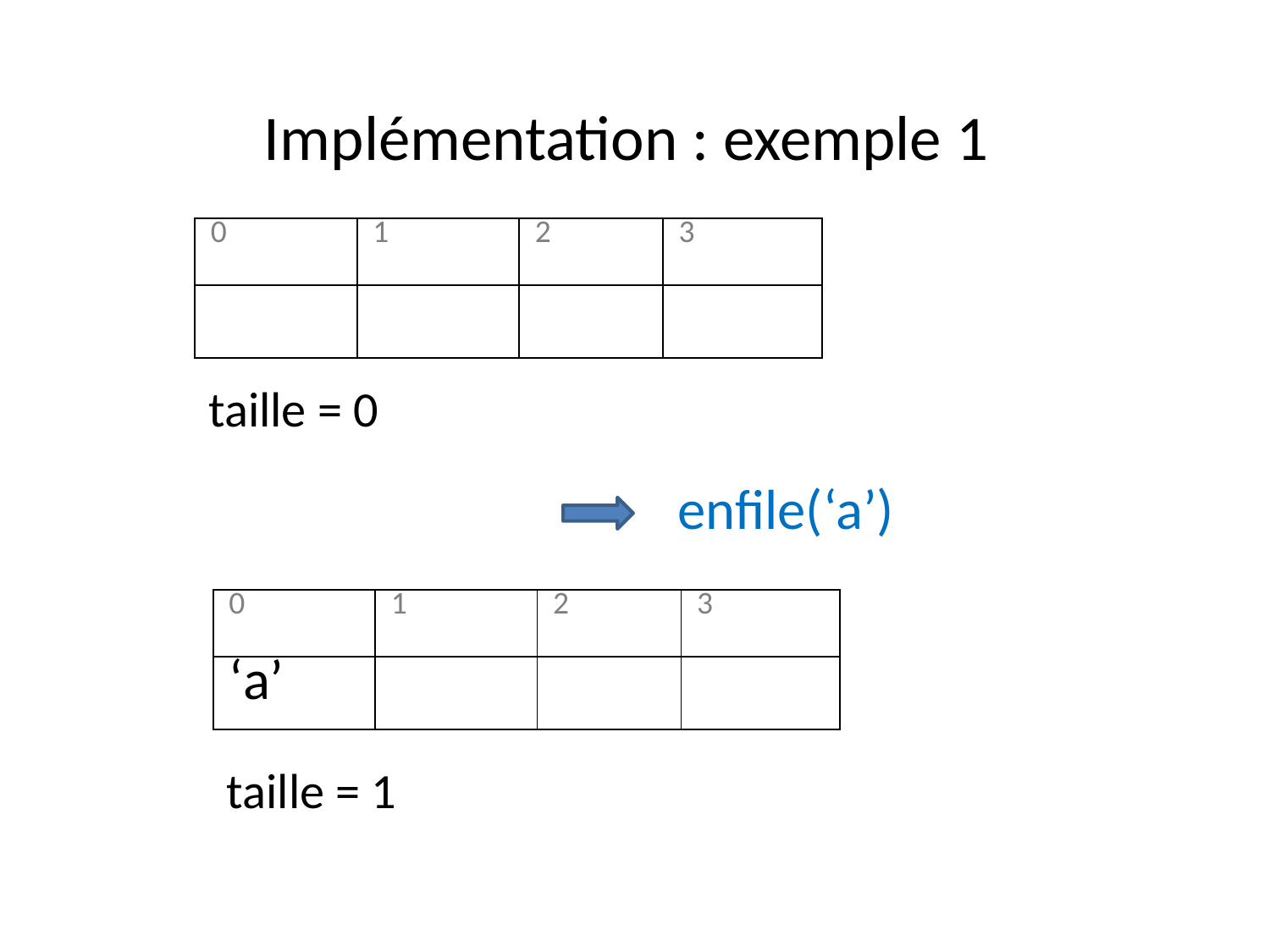

# Implémentation : exemple 1
| 0 | 1 | 2 | 3 |
| --- | --- | --- | --- |
|  |  |  |  |
taille = 0
enfile(‘a’)

| 0 | 1 | 2 | 3 |
| --- | --- | --- | --- |
| ‘a’ |  |  |  |
taille = 1